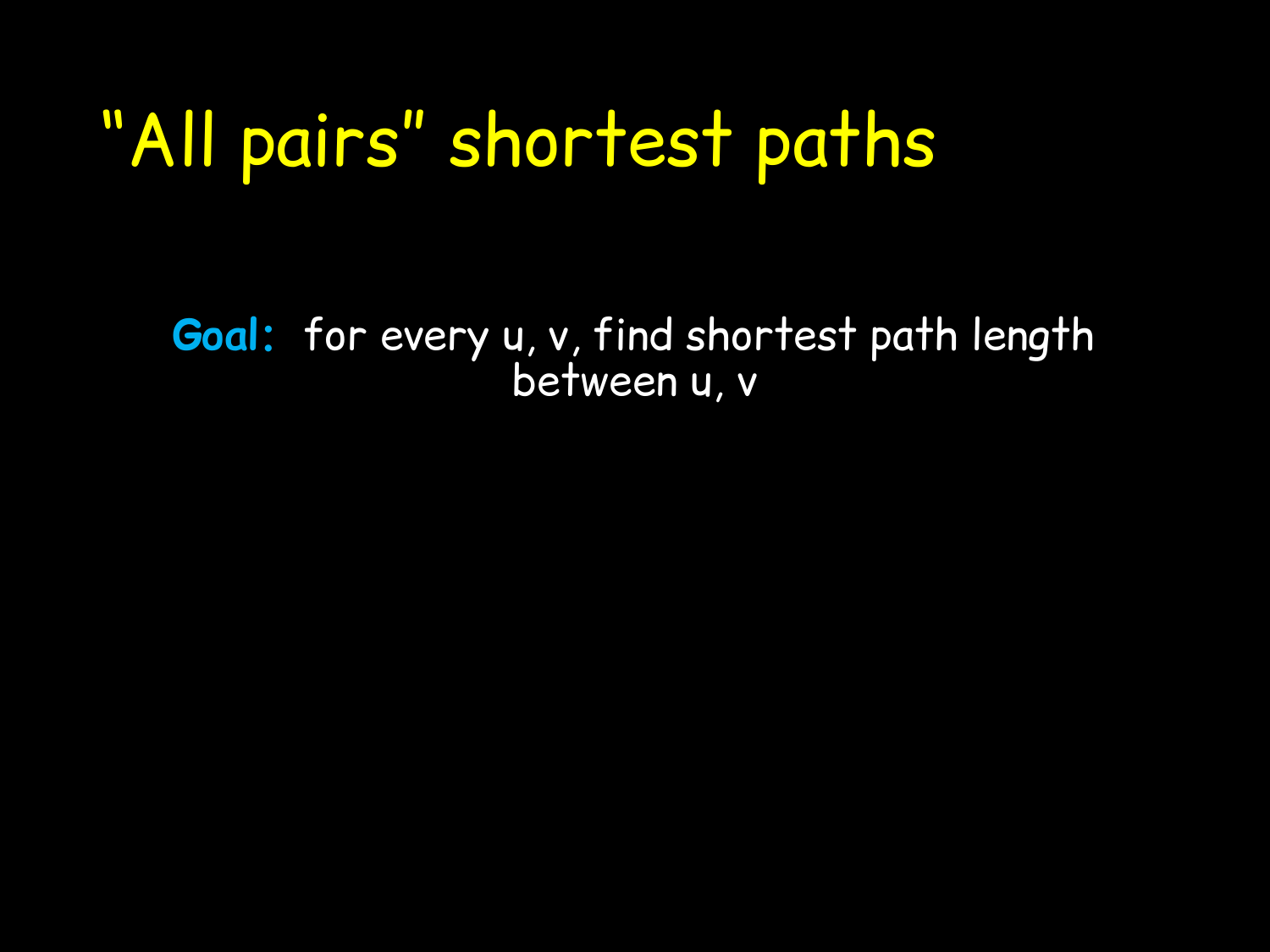

# “All pairs” shortest paths
Goal:  for every u, v, find shortest path length between u, v